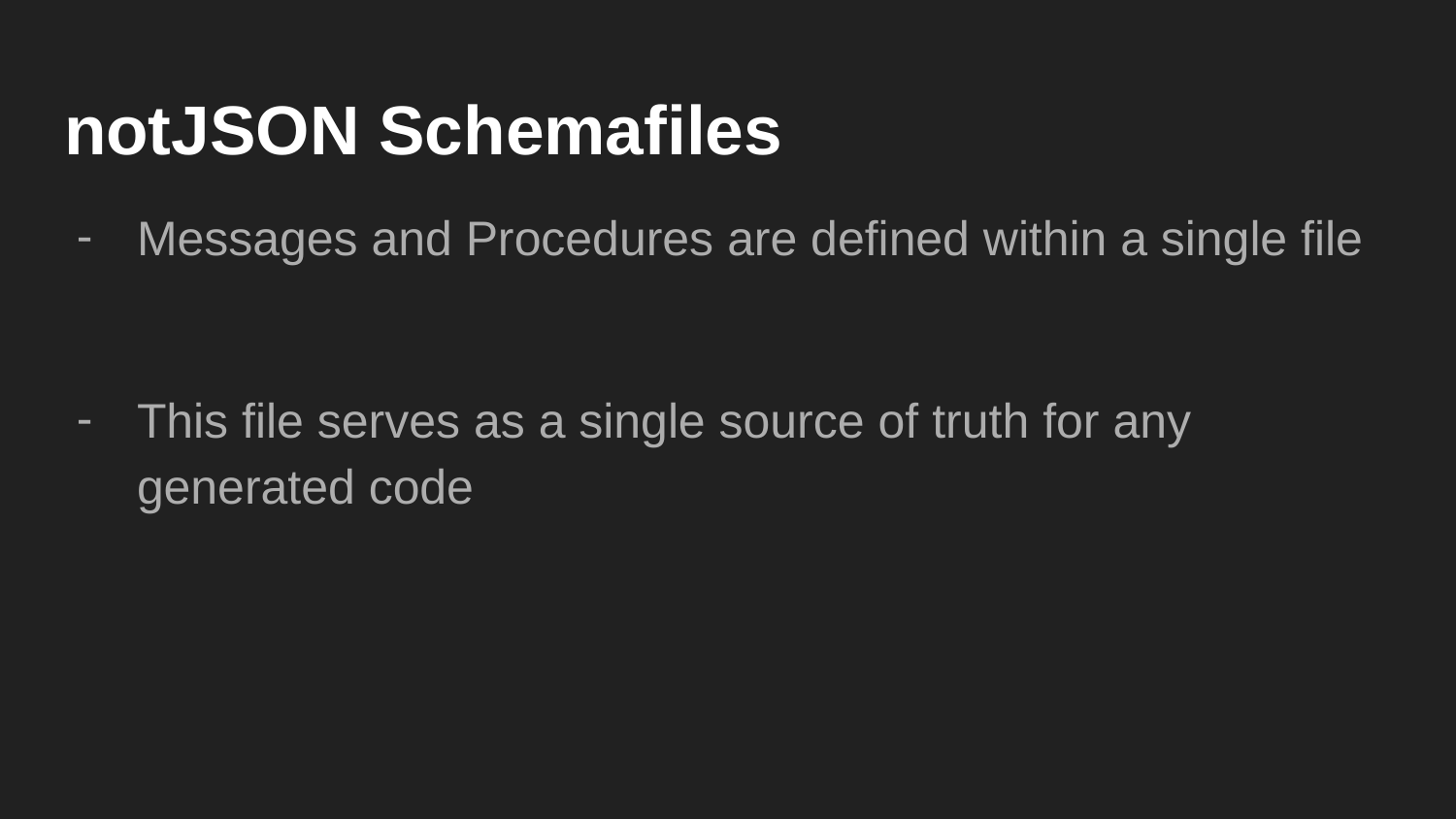

# notJSON Schemafiles
Messages and Procedures are defined within a single file

This file serves as a single source of truth for any generated code